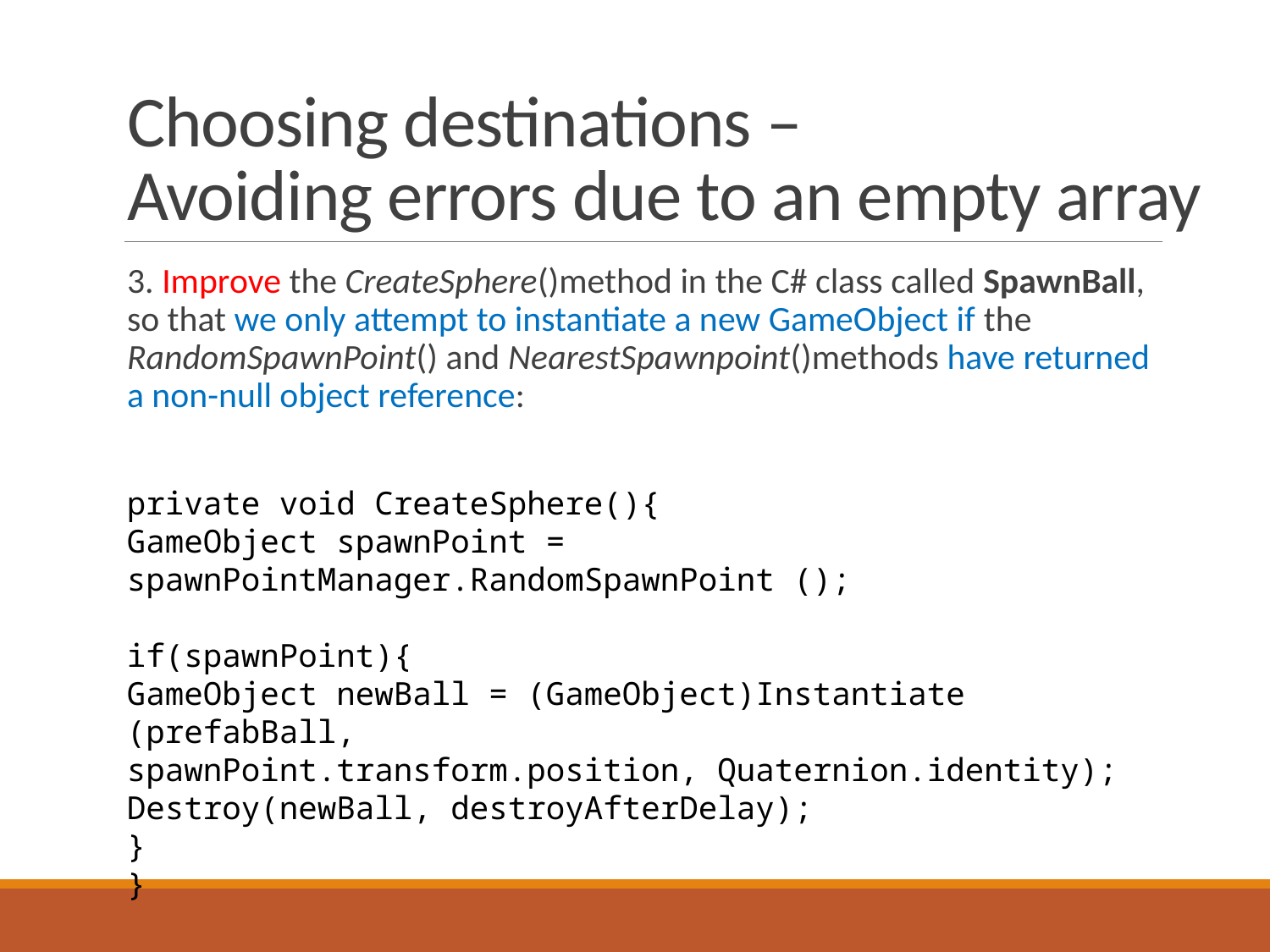

# Choosing destinations – Avoiding errors due to an empty array
3. Improve the CreateSphere()method in the C# class called SpawnBall, so that we only attempt to instantiate a new GameObject if the RandomSpawnPoint() and NearestSpawnpoint()methods have returned a non-null object reference:
private void CreateSphere(){
GameObject spawnPoint = spawnPointManager.RandomSpawnPoint ();

if(spawnPoint){
GameObject newBall = (GameObject)Instantiate (prefabBall,
spawnPoint.transform.position, Quaternion.identity);
Destroy(newBall, destroyAfterDelay);
}
}